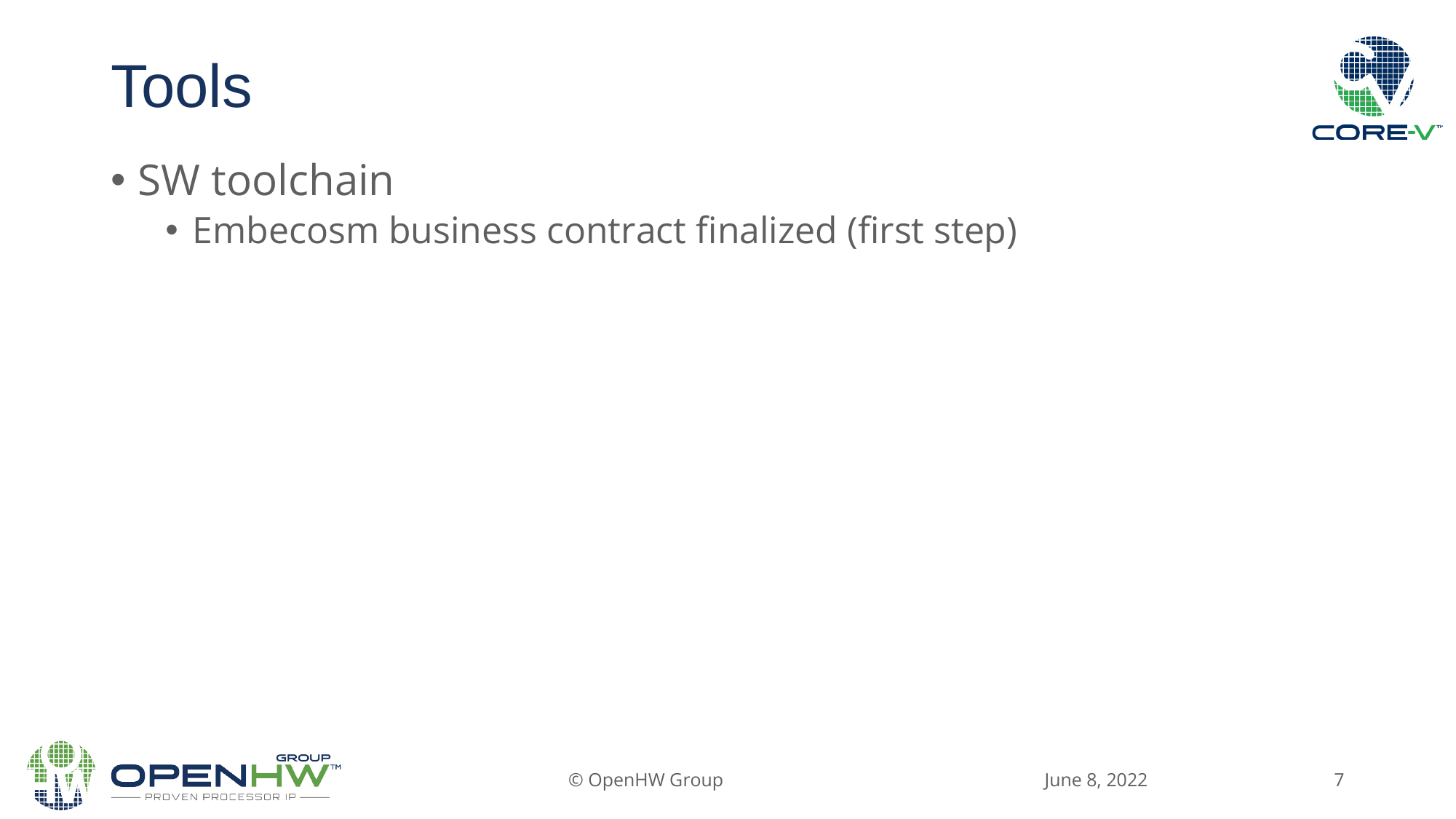

# Tools
SW toolchain
Embecosm business contract finalized (first step)

June 8, 2022
© OpenHW Group
7